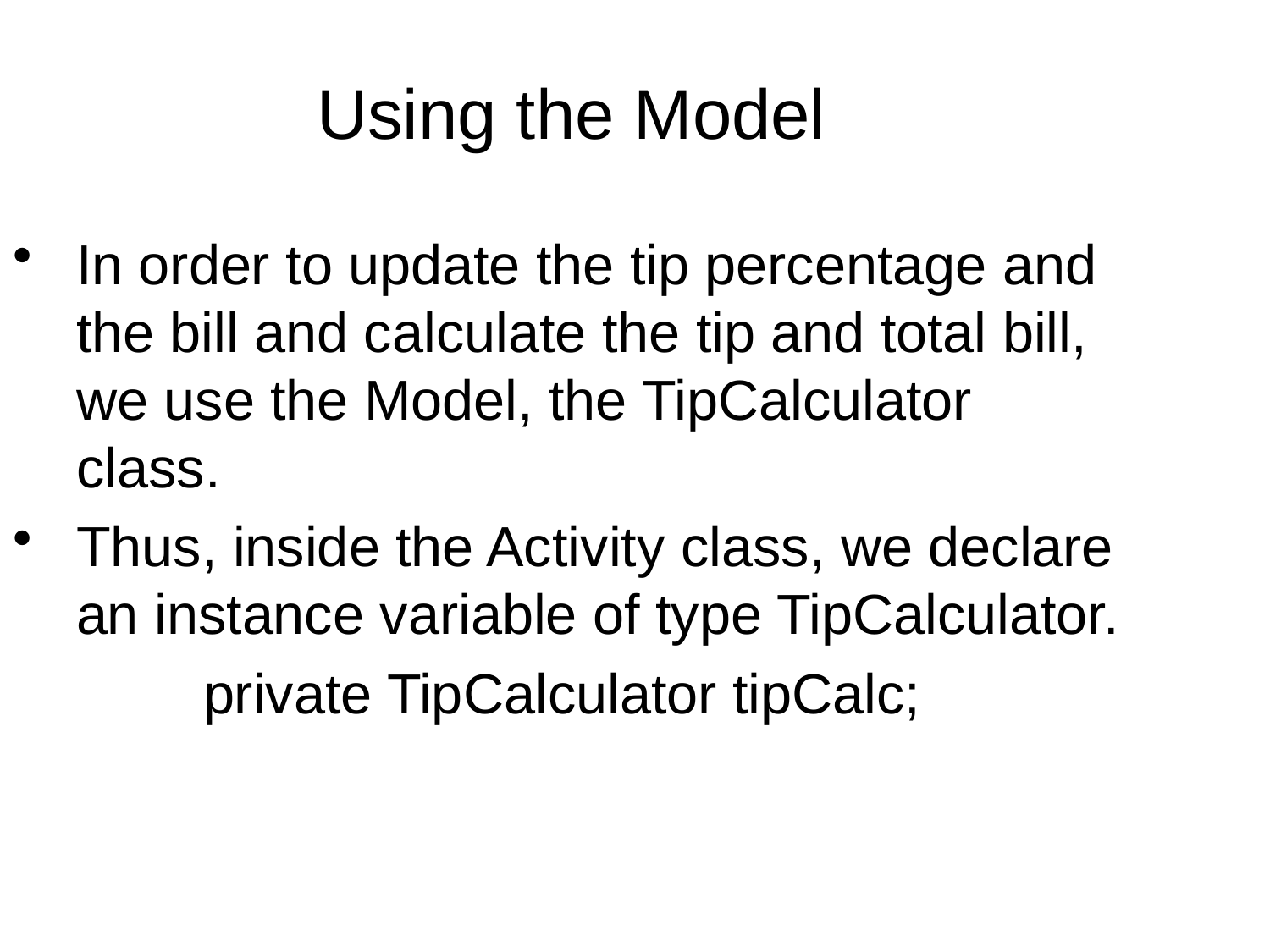

Using the Model
In order to update the tip percentage and the bill and calculate the tip and total bill, we use the Model, the TipCalculator class.
Thus, inside the Activity class, we declare an instance variable of type TipCalculator.
		private TipCalculator tipCalc;